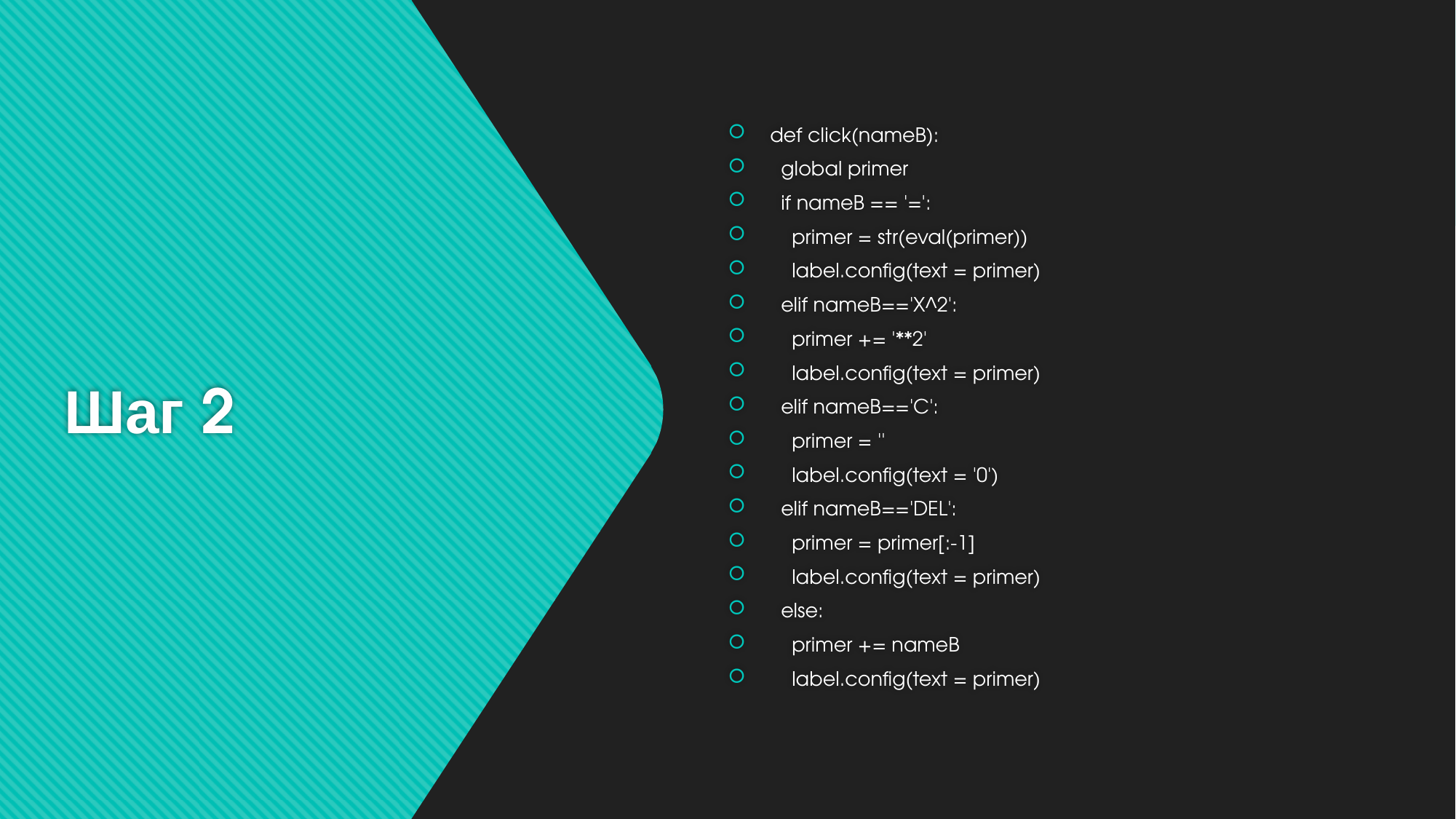

def click(nameB):
  global primer
  if nameB == '=':
    primer = str(eval(primer))
    label.config(text = primer)
  elif nameB=='X^2':
    primer += '**2'
    label.config(text = primer)
  elif nameB=='C':
    primer = ''
    label.config(text = '0')
  elif nameB=='DEL':
    primer = primer[:-1]
    label.config(text = primer)
  else:
    primer += nameB
    label.config(text = primer)

# Шаг 2